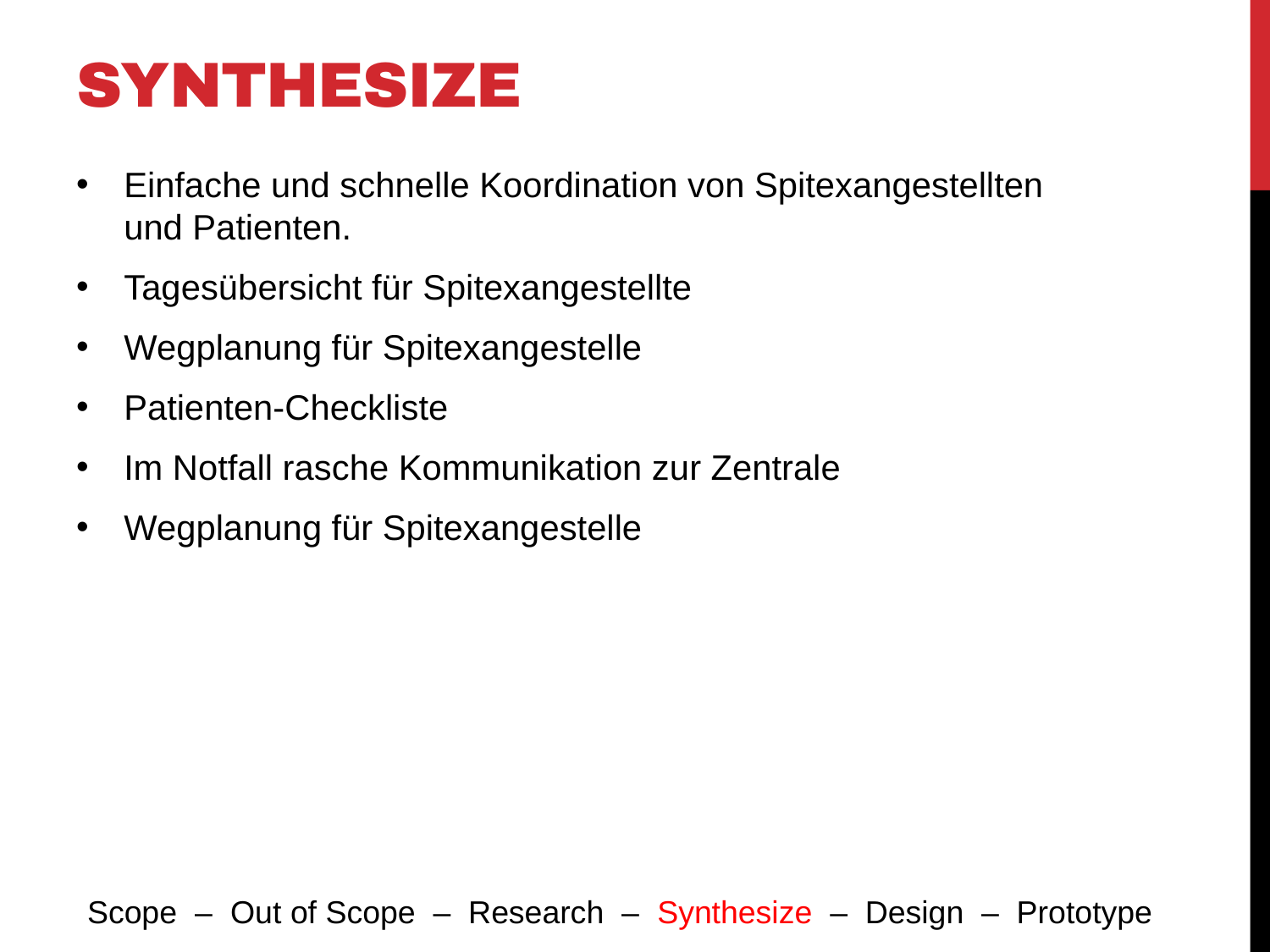

# Synthesize
Einfache und schnelle Koordination von Spitexangestellten und Patienten.
Tagesübersicht für Spitexangestellte
Wegplanung für Spitexangestelle
Patienten-Checkliste
Im Notfall rasche Kommunikation zur Zentrale
Wegplanung für Spitexangestelle
Scope  –  Out of Scope  –  Research  –  Synthesize  –  Design  –  Prototype